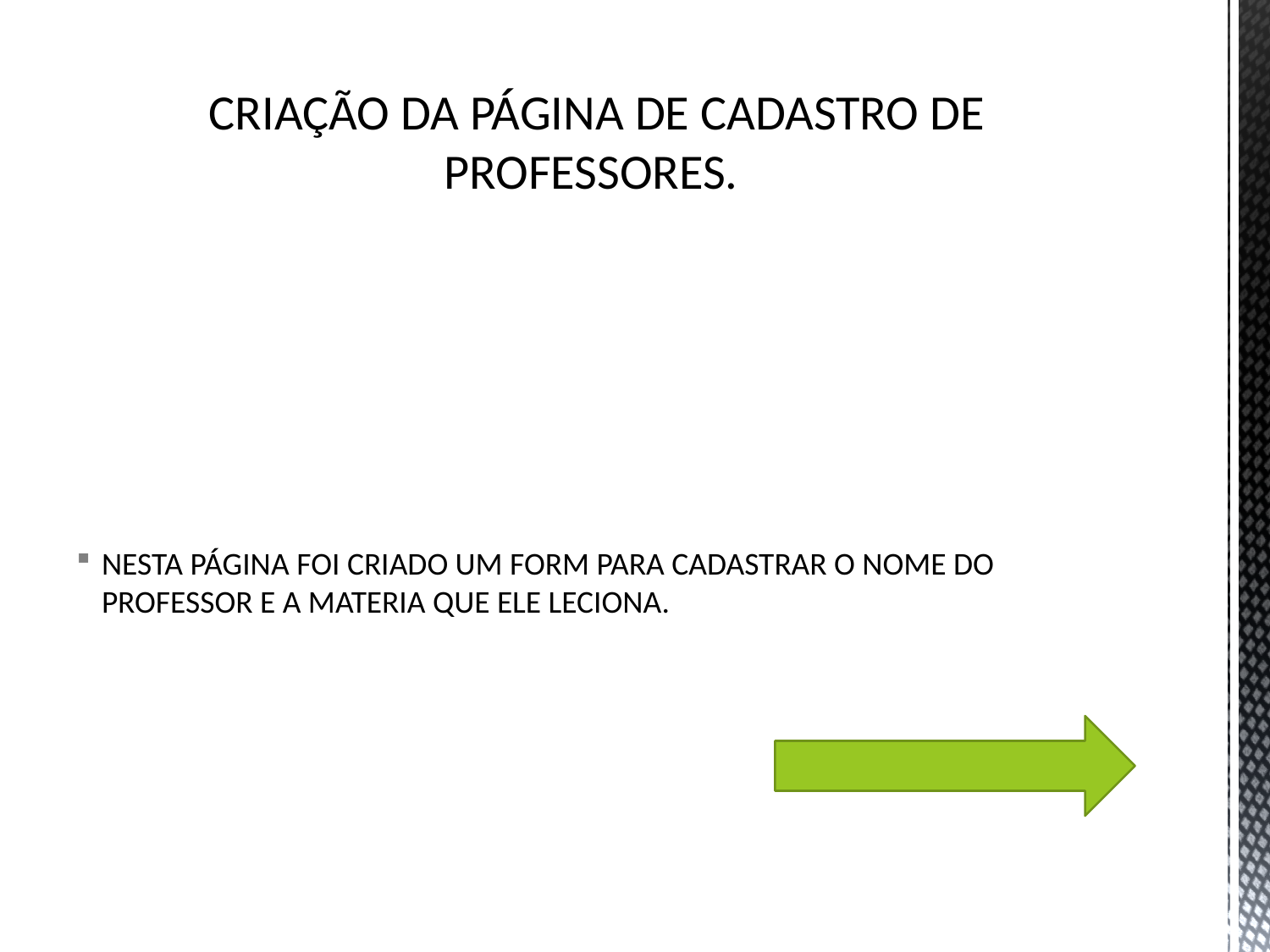

# CRIAÇÃO DA PÁGINA DE CADASTRO DE PROFESSORES.
NESTA PÁGINA FOI CRIADO UM FORM PARA CADASTRAR O NOME DO PROFESSOR E A MATERIA QUE ELE LECIONA.